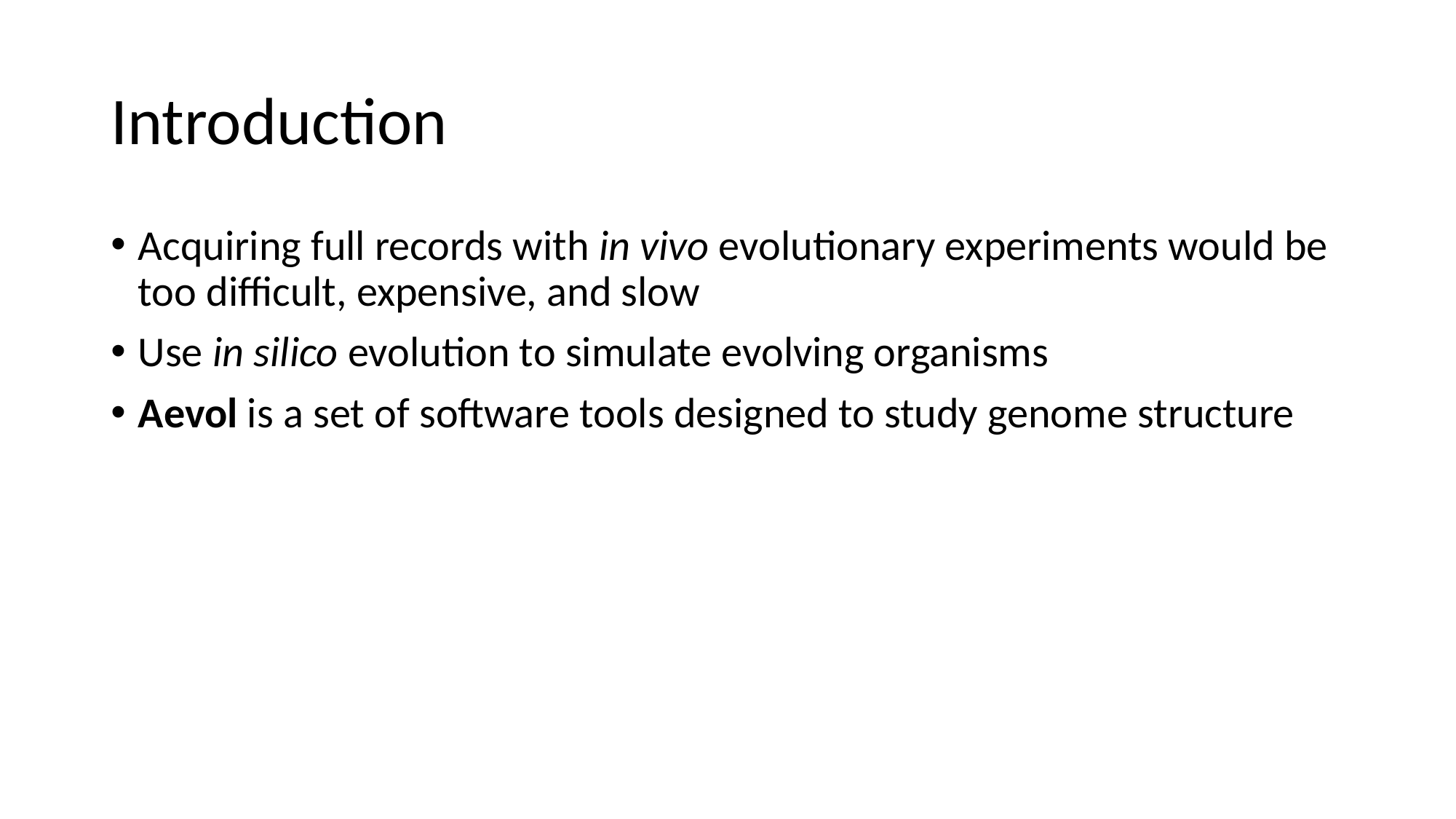

# Introduction
Acquiring full records with in vivo evolutionary experiments would be too difficult, expensive, and slow
Use in silico evolution to simulate evolving organisms
Aevol is a set of software tools designed to study genome structure